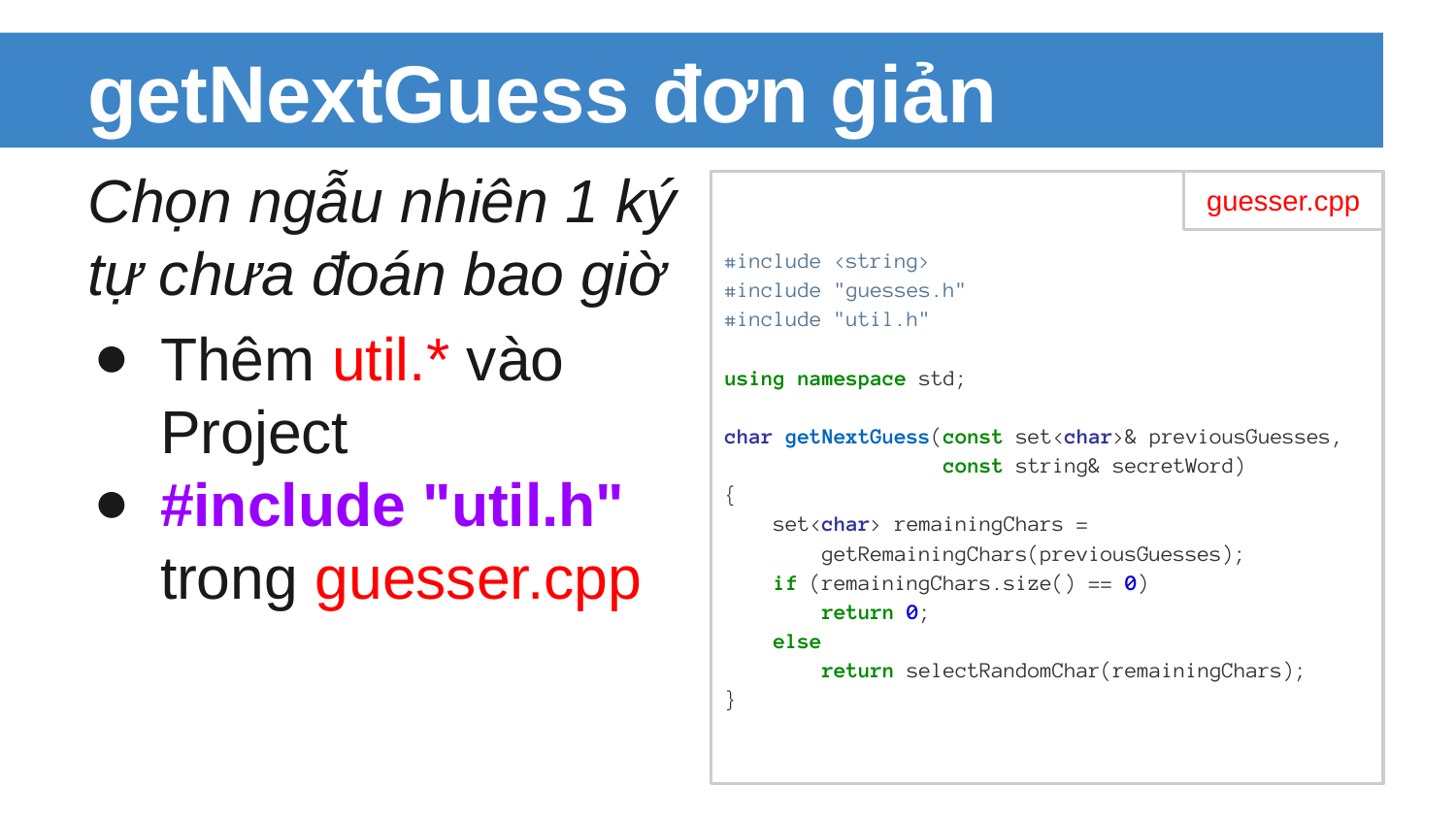

# getNextGuess đơn giản
Chọn ngẫu nhiên 1 ký
tự chưa đoán bao giờ
Thêm util.* vào
Project
#include "util.h"
trong guesser.cpp

#include <string>
#include "guesses.h"
#include "util.h"
using namespace std;

char getNextGuess(const set<char>& previousGuesses,
                  const string& secretWord)
{
    set<char> remainingChars =
        getRemainingChars(previousGuesses);
    if (remainingChars.size() == 0)
        return 0;
    else
        return selectRandomChar(remainingChars);
}
guesser.cpp